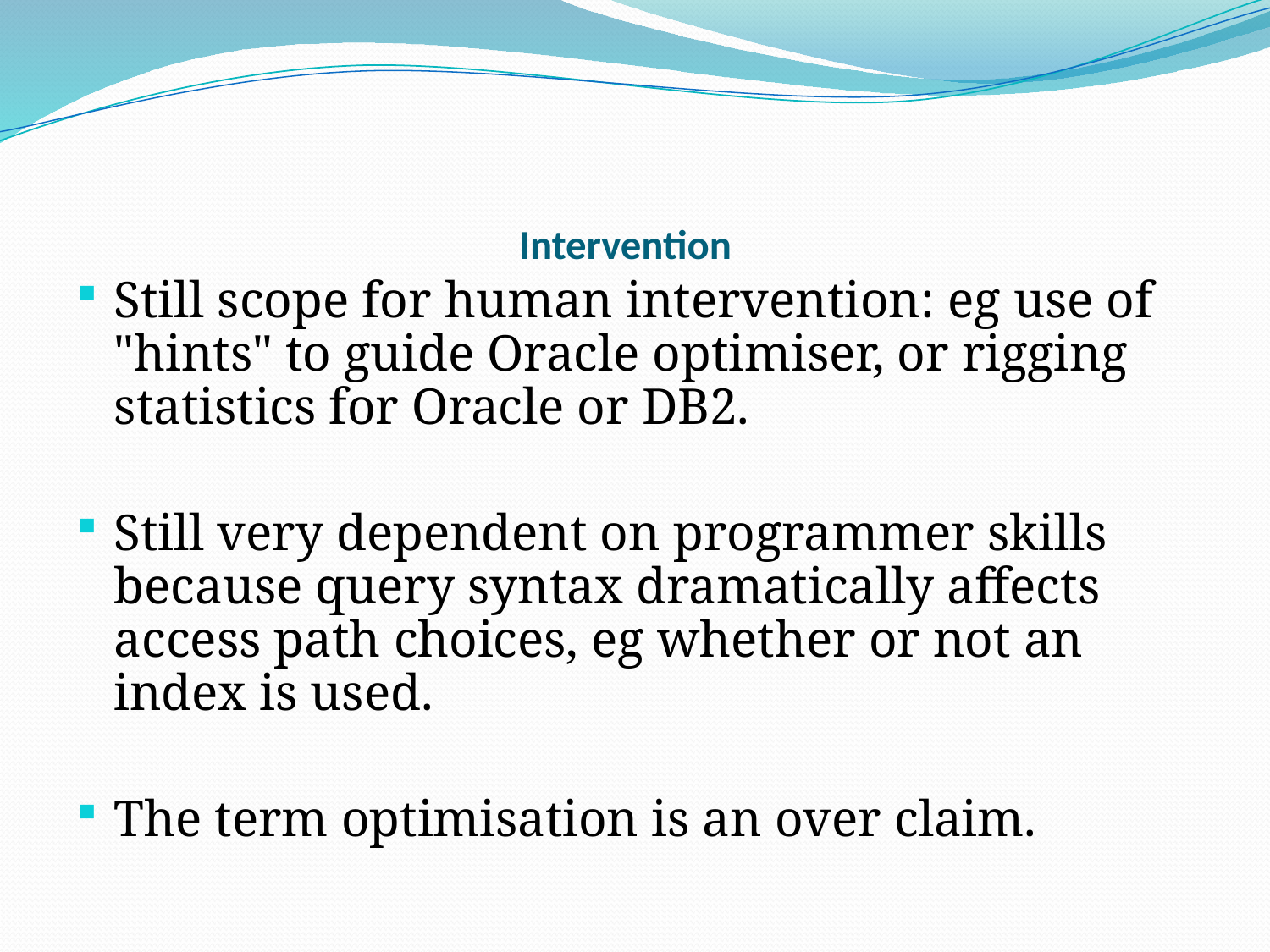

# Intervention
Still scope for human intervention: eg use of "hints" to guide Oracle optimiser, or rigging statistics for Oracle or DB2.

Still very dependent on programmer skills because query syntax dramatically affects access path choices, eg whether or not an index is used.

The term optimisation is an over claim.